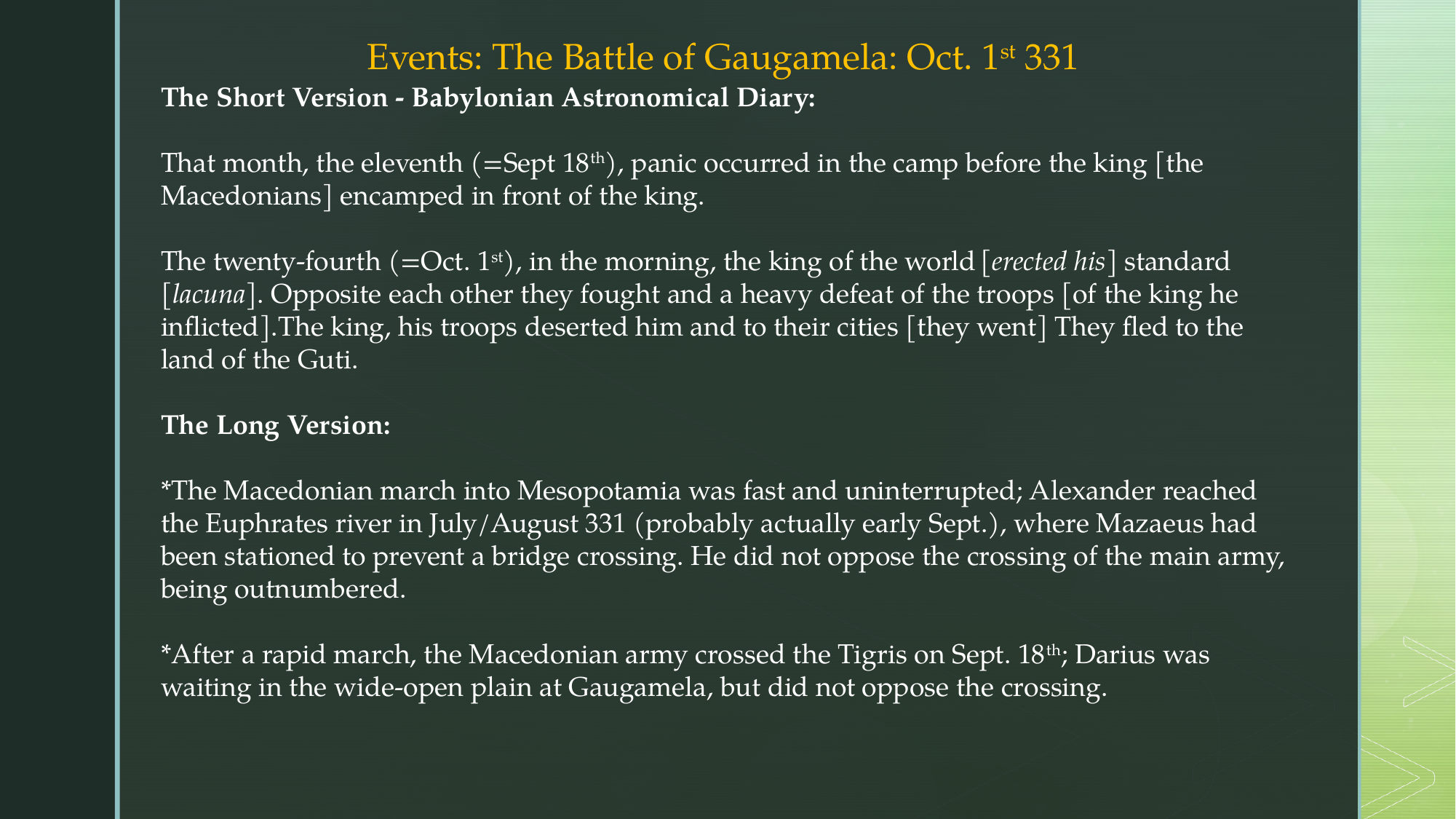

Events: The Battle of Gaugamela: Oct. 1st 331
The Short Version - Babylonian Astronomical Diary:

That month, the eleventh (=Sept 18th), panic occurred in the camp before the king [the Macedonians] encamped in front of the king.

The twenty-fourth (=Oct. 1st), in the morning, the king of the world [erected his] standard [lacuna]. Opposite each other they fought and a heavy defeat of the troops [of the king he inflicted].The king, his troops deserted him and to their cities [they went] They fled to the land of the Guti.

The Long Version:

*The Macedonian march into Mesopotamia was fast and uninterrupted; Alexander reached the Euphrates river in July/August 331 (probably actually early Sept.), where Mazaeus had been stationed to prevent a bridge crossing. He did not oppose the crossing of the main army, being outnumbered.

*After a rapid march, the Macedonian army crossed the Tigris on Sept. 18th; Darius was waiting in the wide-open plain at Gaugamela, but did not oppose the crossing.